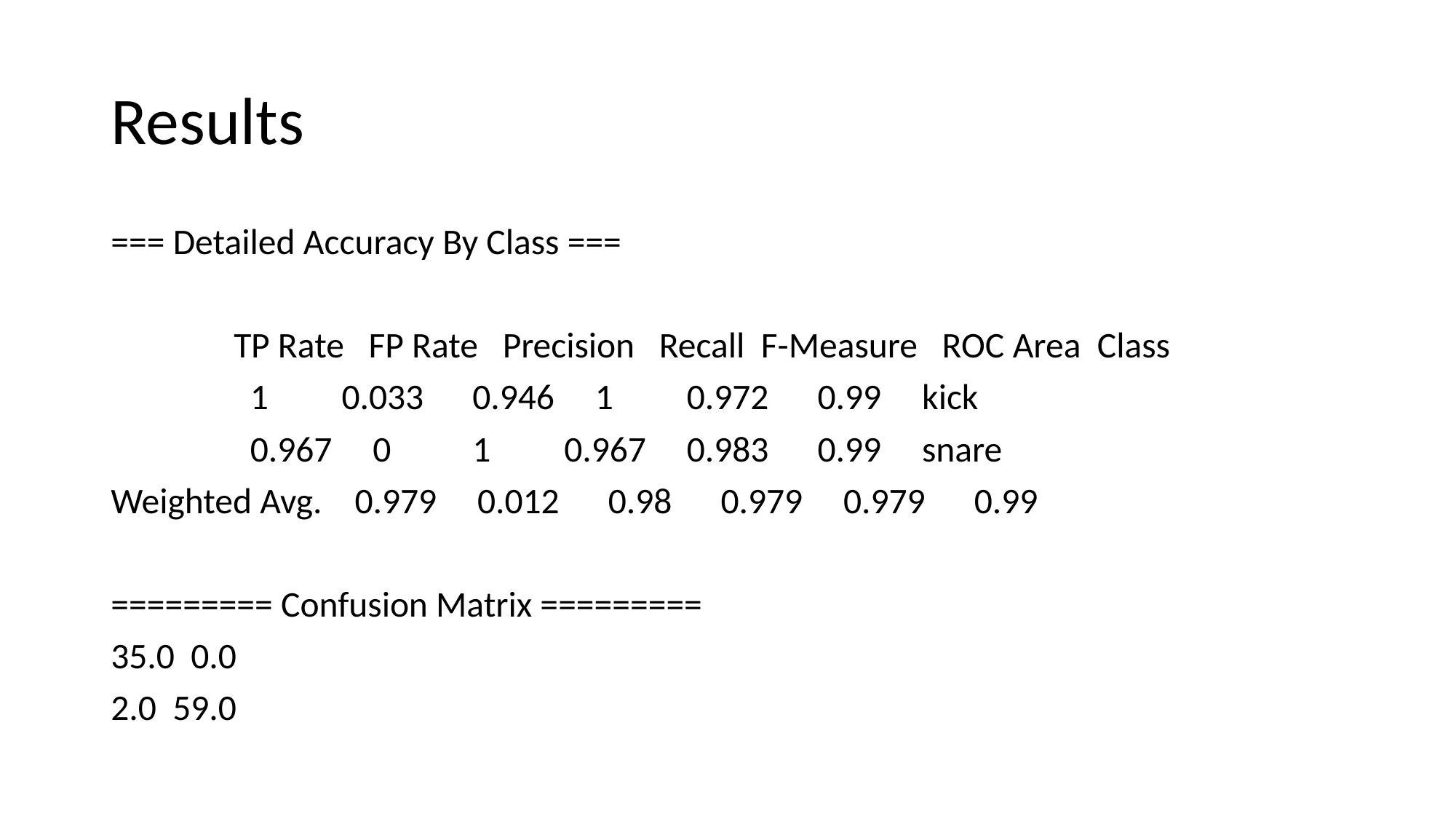

# Results
=== Detailed Accuracy By Class ===

               TP Rate   FP Rate   Precision   Recall  F-Measure   ROC Area  Class
                 1         0.033      0.946     1         0.972      0.99     kick
                 0.967     0          1         0.967     0.983      0.99     snare
Weighted Avg.    0.979     0.012      0.98      0.979     0.979      0.99

========= Confusion Matrix =========
35.0  0.0
2.0  59.0